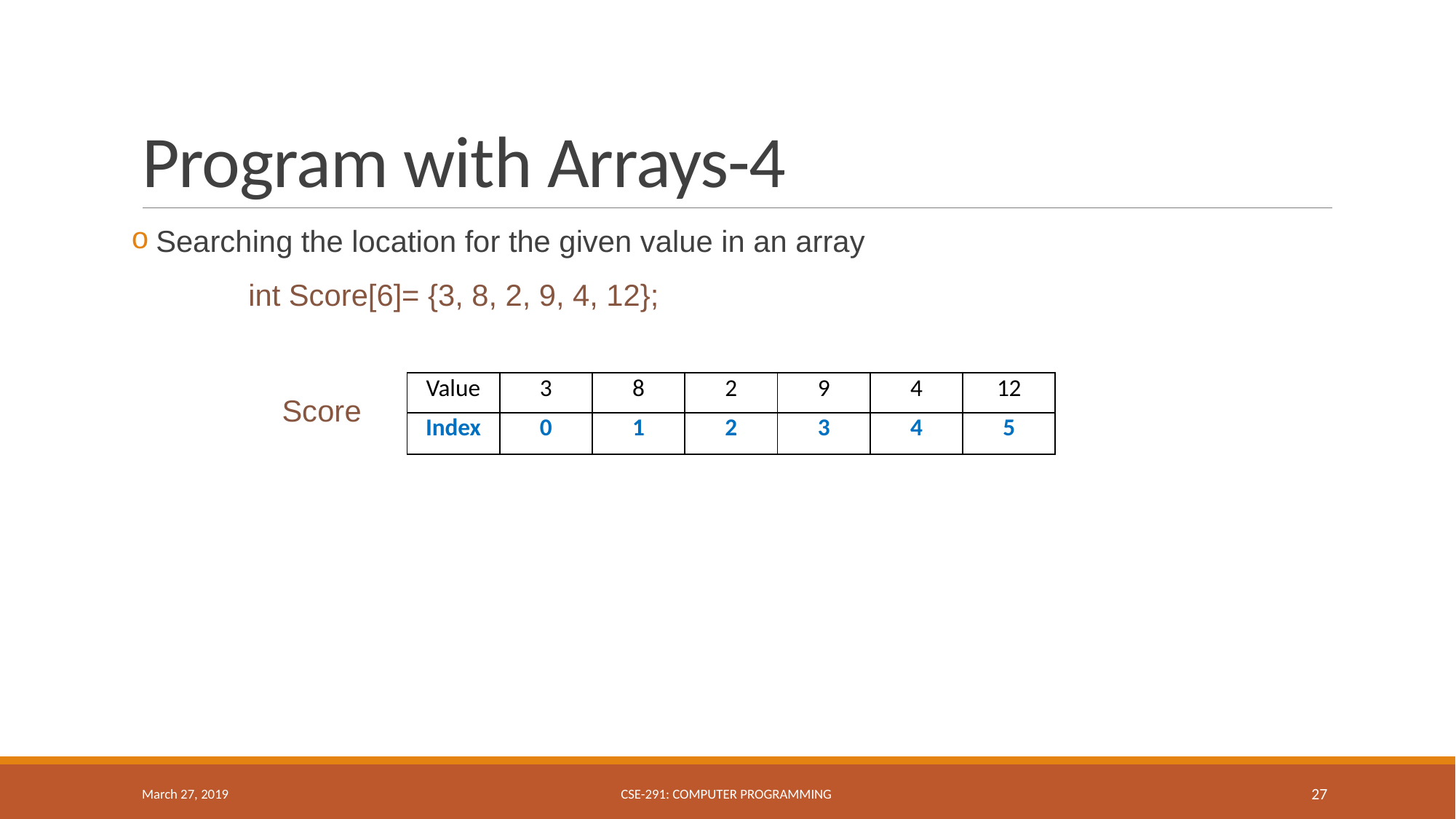

# Program with Arrays-4
 Searching the location for the given value in an array
	 int Score[6]= {3, 8, 2, 9, 4, 12};

	     Score

| Value | 3 | 8 | 2 | 9 | 4 | 12 |
| --- | --- | --- | --- | --- | --- | --- |
| Index | 0 | 1 | 2 | 3 | 4 | 5 |
March 27, 2019
CSE-291: Computer Programming
27